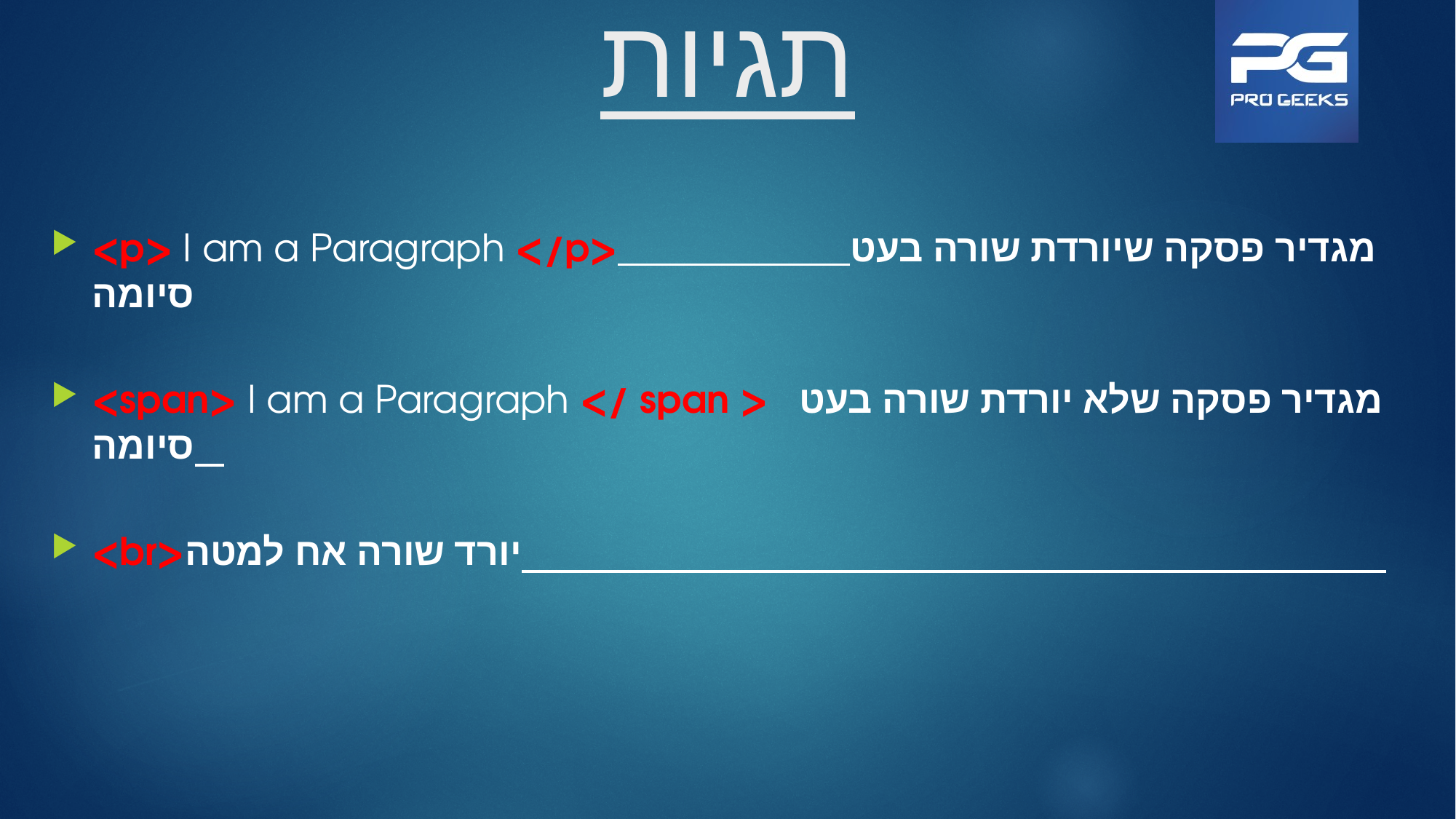

# תגיות
<p> I am a Paragraph </p>                      מגדיר פסקה שיורדת שורה בעט סיומה
<span> I am a Paragraph </ span >   מגדיר פסקה שלא יורדת שורה בעט סיומה
<br>יורד שורה אח למטה